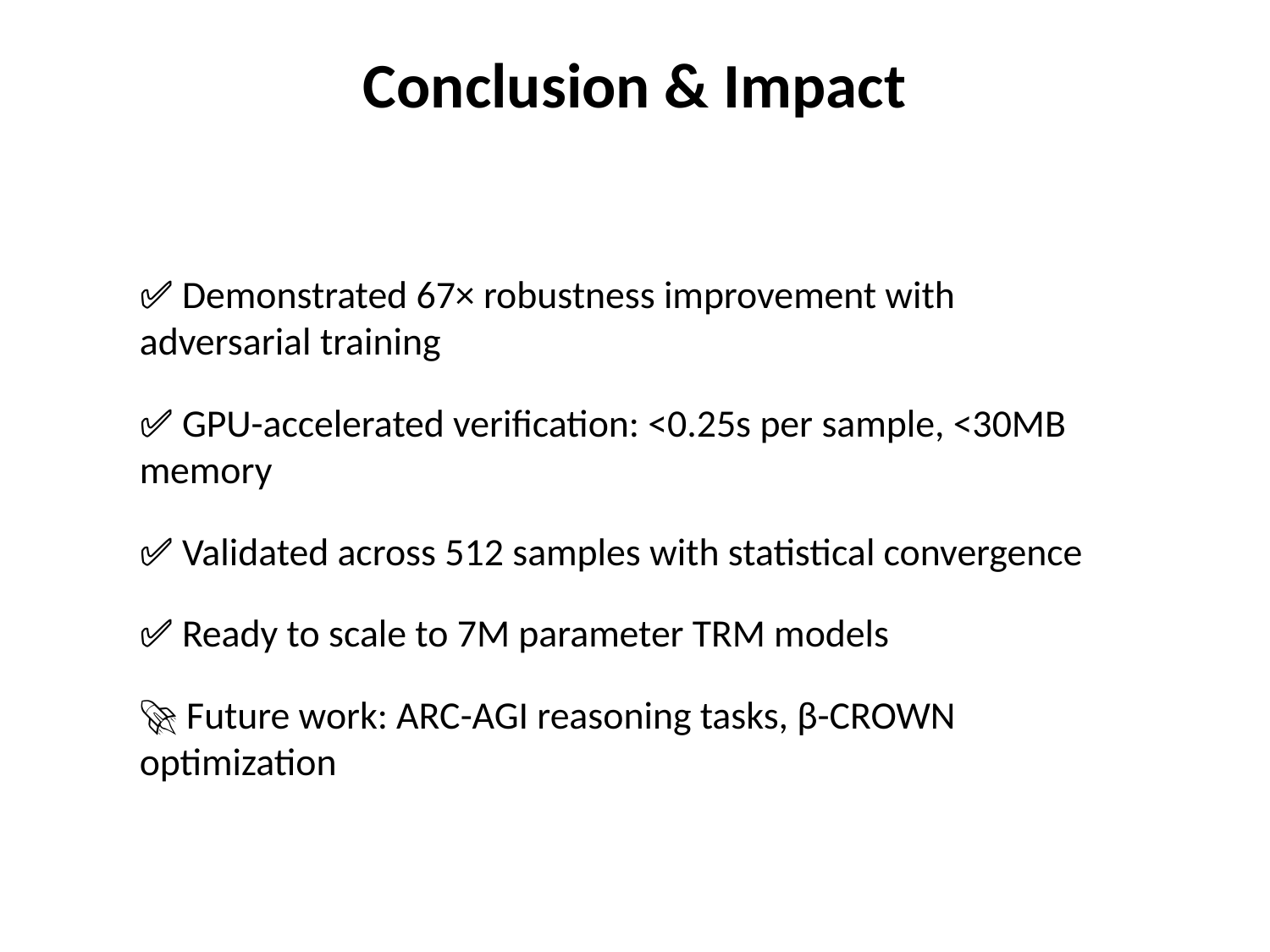

Conclusion & Impact

✅ Demonstrated 67× robustness improvement with adversarial training
✅ GPU-accelerated verification: <0.25s per sample, <30MB memory
✅ Validated across 512 samples with statistical convergence
✅ Ready to scale to 7M parameter TRM models
🚀 Future work: ARC-AGI reasoning tasks, β-CROWN optimization